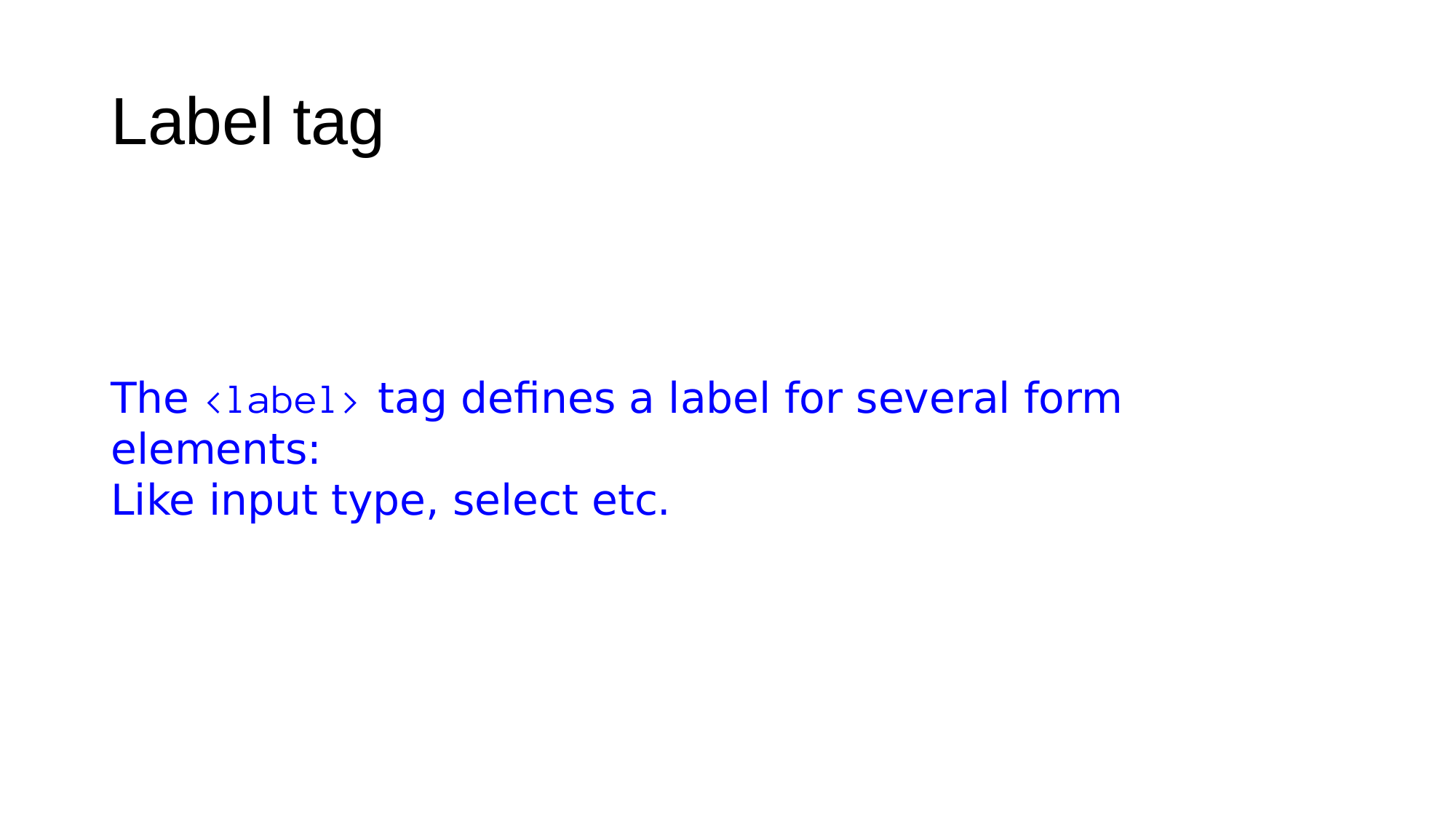

# Label tag
The <label> tag defines a label for several form elements:
Like input type, select etc.